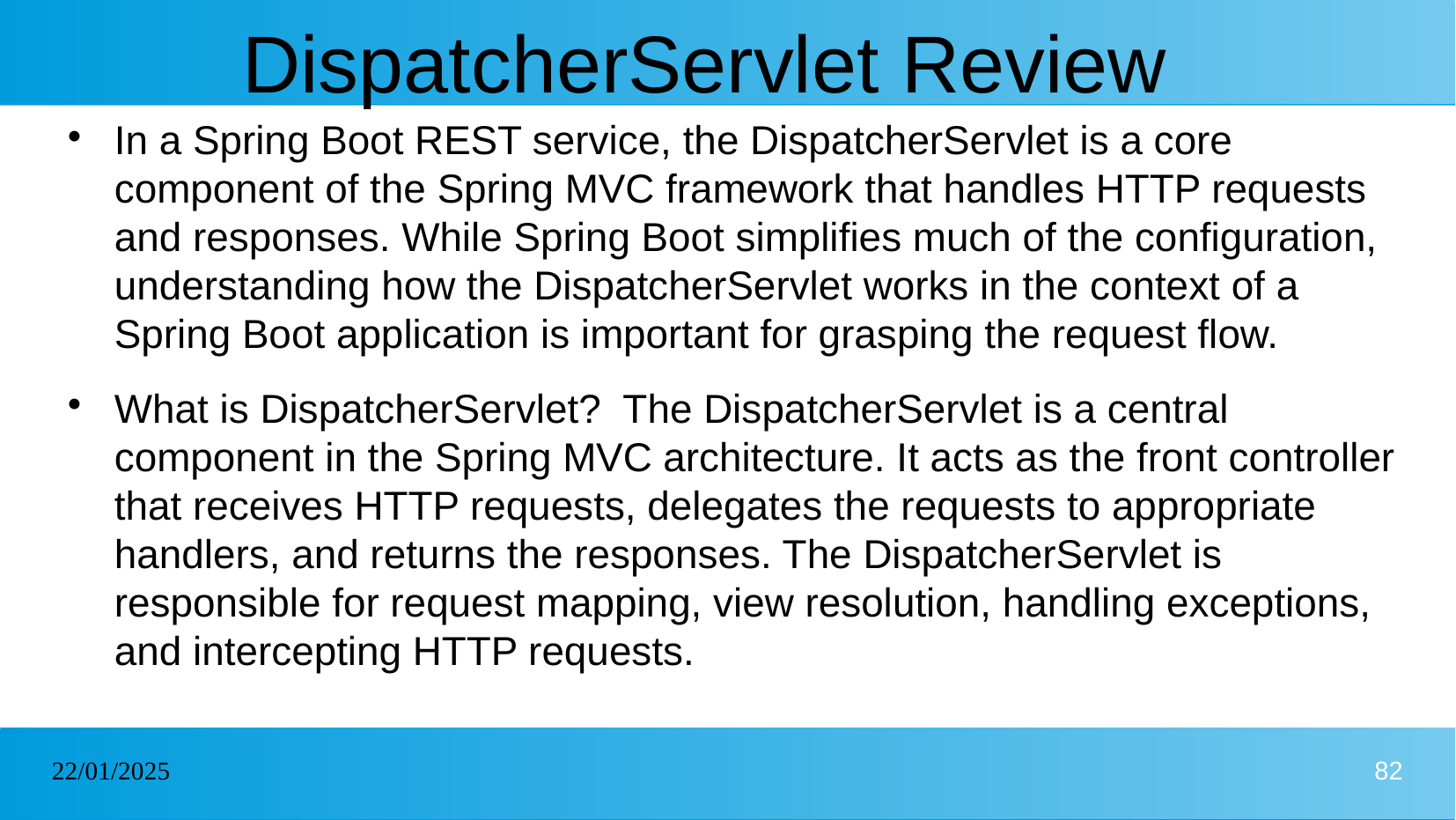

# DispatcherServlet Review
In a Spring Boot REST service, the DispatcherServlet is a core component of the Spring MVC framework that handles HTTP requests and responses. While Spring Boot simplifies much of the configuration, understanding how the DispatcherServlet works in the context of a Spring Boot application is important for grasping the request flow.
What is DispatcherServlet?  The DispatcherServlet is a central component in the Spring MVC architecture. It acts as the front controller that receives HTTP requests, delegates the requests to appropriate handlers, and returns the responses. The DispatcherServlet is responsible for request mapping, view resolution, handling exceptions, and intercepting HTTP requests.
22/01/2025
82